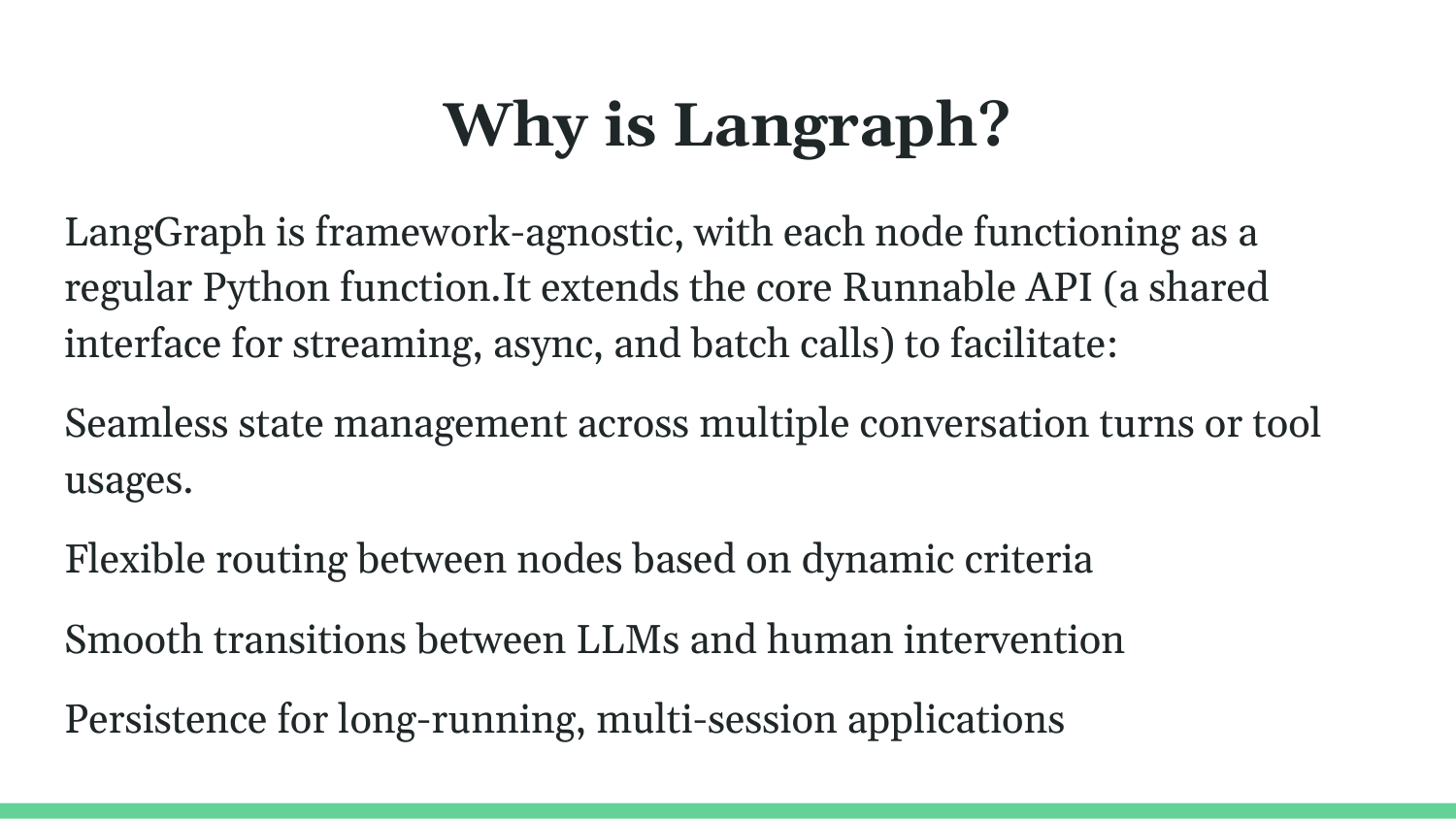

# Why is Langraph?
LangGraph is framework-agnostic, with each node functioning as a regular Python function.It extends the core Runnable API (a shared interface for streaming, async, and batch calls) to facilitate:
Seamless state management across multiple conversation turns or tool usages.
Flexible routing between nodes based on dynamic criteria
Smooth transitions between LLMs and human intervention
Persistence for long-running, multi-session applications